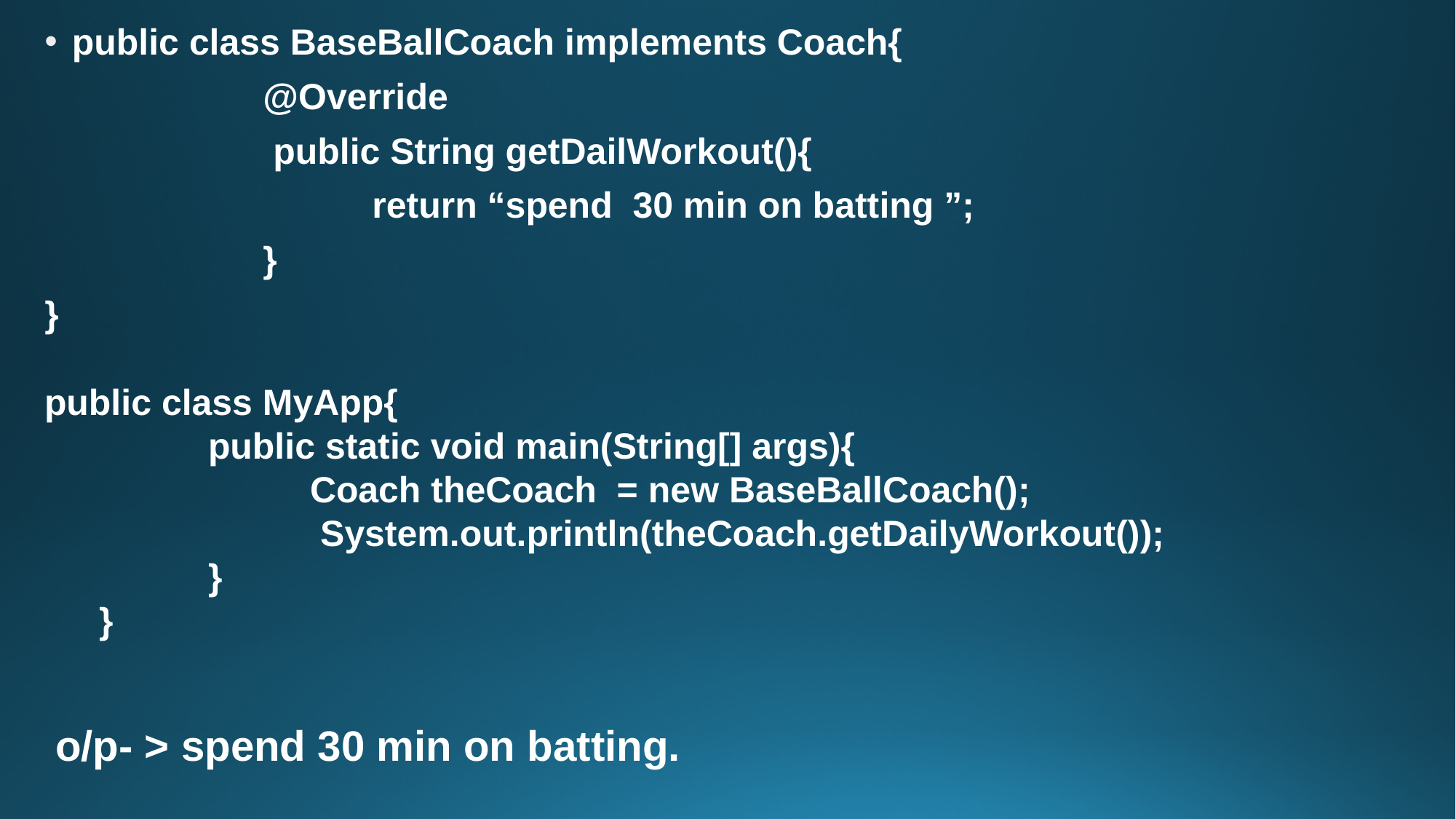

public class BaseBallCoach implements Coach{
		@Override
		 public String getDailWorkout(){
			return “spend  30 min on batting ”;
		}
}
public class MyApp{
	public static void main(String[] args){
	          Coach theCoach  = new BaseBallCoach();
	           System.out.println(theCoach.getDailyWorkout());
	}
}

o/p- > spend 30 min on batting.